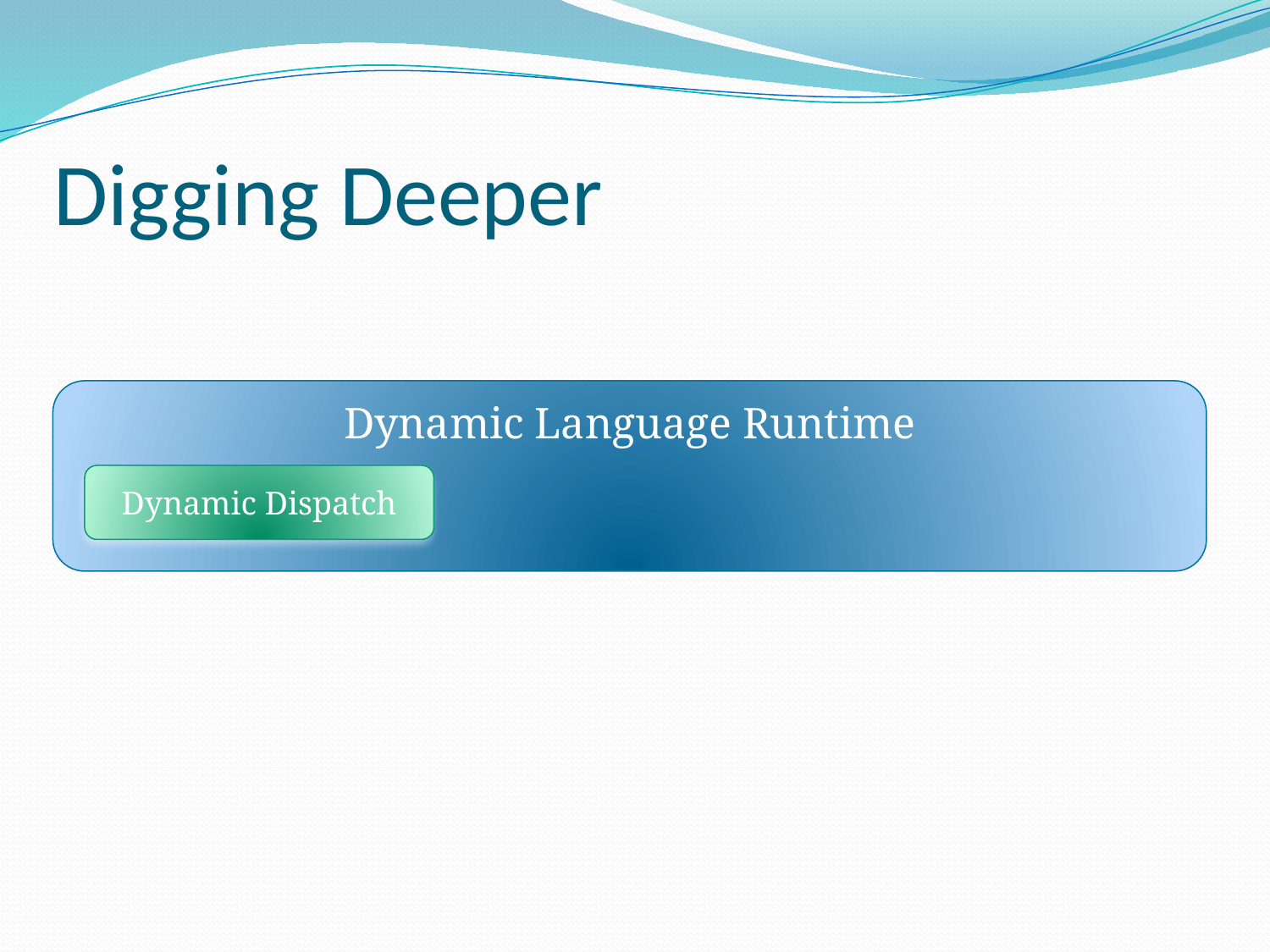

# Digging Deeper
Dynamic Language Runtime
Dynamic Dispatch